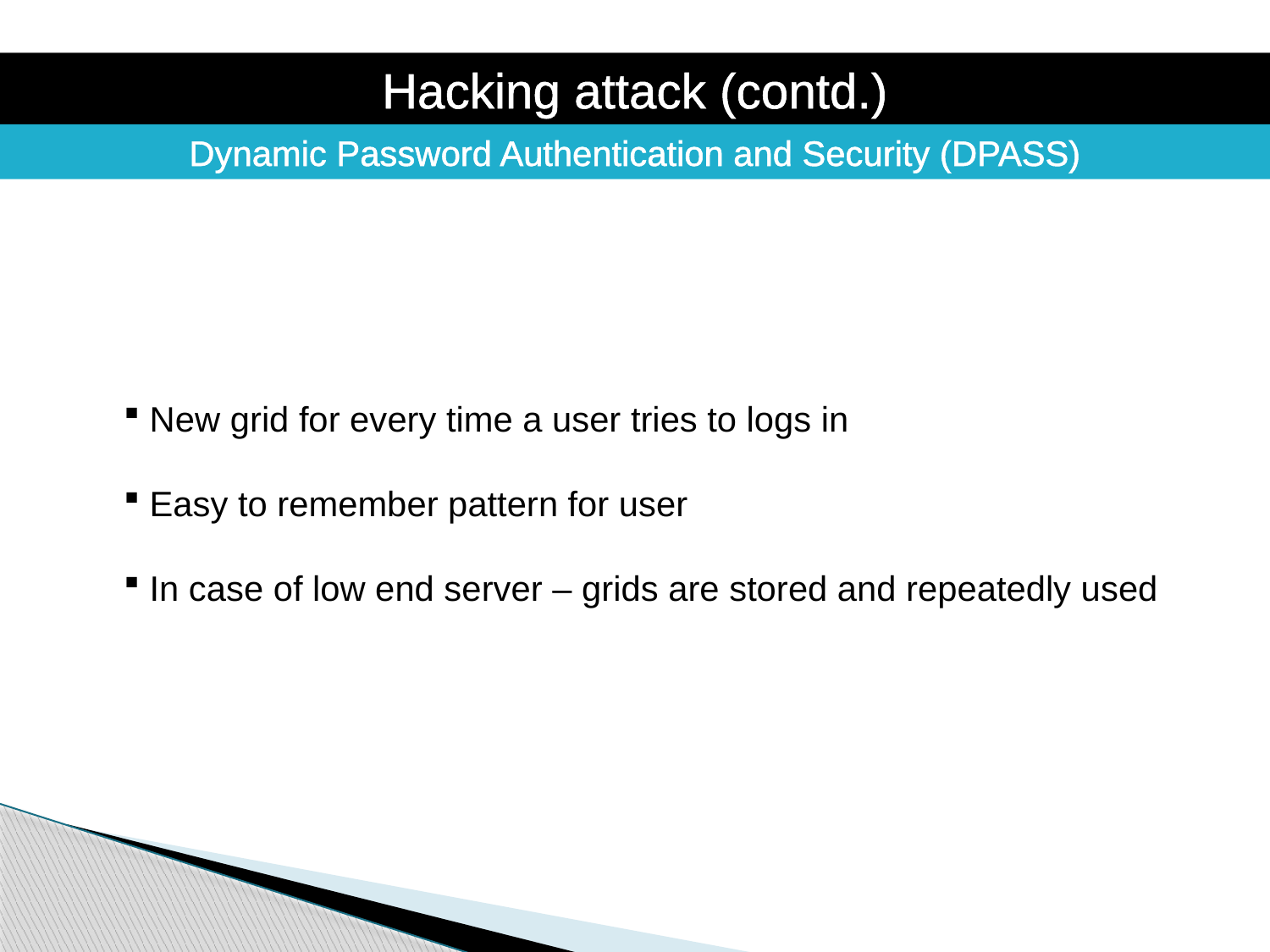

Hacking attack (contd.)
Dynamic Password Authentication and Security (DPASS)
 New grid for every time a user tries to logs in
 Easy to remember pattern for user
 In case of low end server – grids are stored and repeatedly used